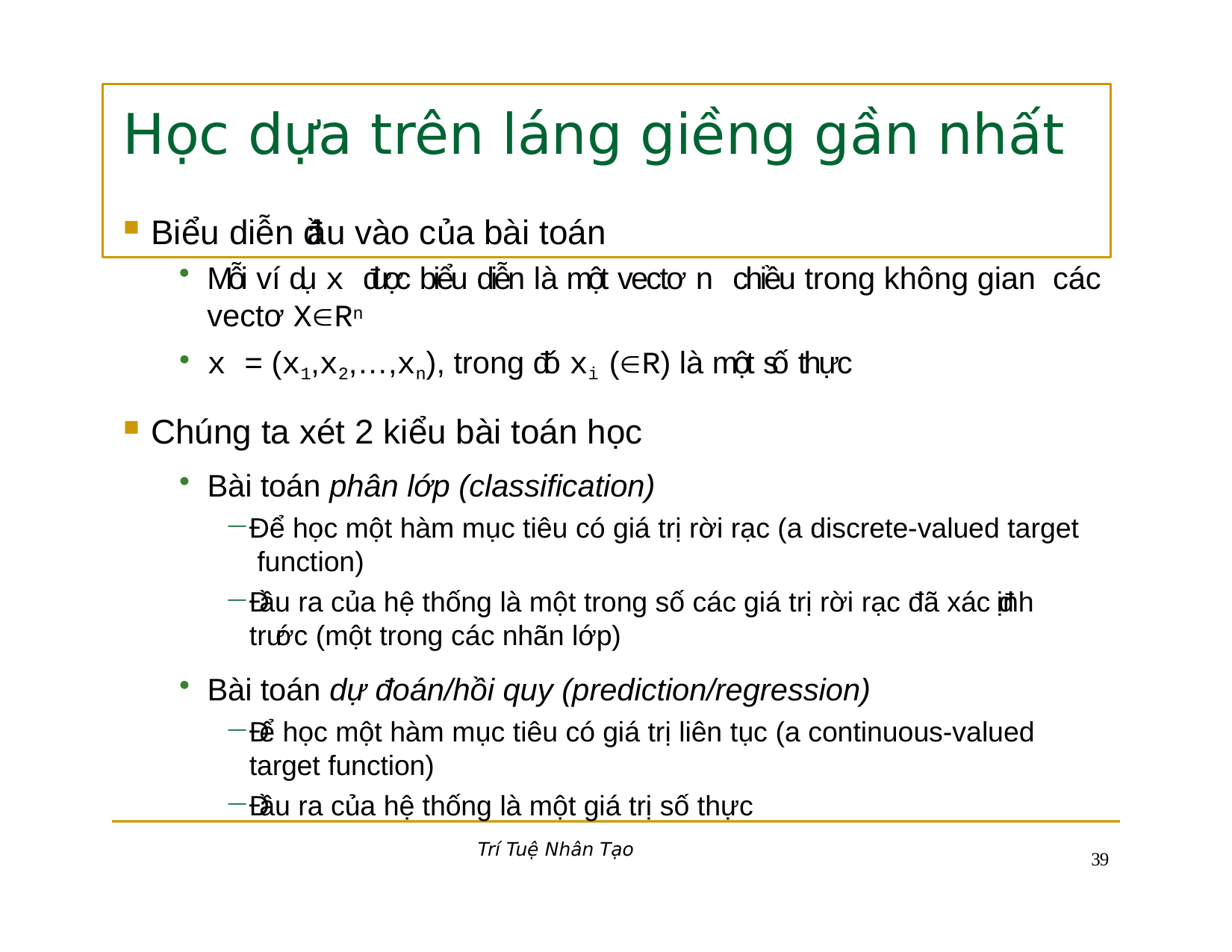

# Học dựa trên láng giềng gần nhất
Biểu diễn đầu vào của bài toán
Mỗi ví dụ x được biểu diễn là một vectơ n chiều trong không gian  các vectơ X∈Rn
x = (x1,x2,…,xn), trong đó xi (∈R) là một số thực
Chúng ta xét 2 kiểu bài toán học
Bài toán phân lớp (classification)
Để học một hàm mục tiêu có giá trị rời rạc (a discrete-valued target  function)
Đầu ra của hệ thống là một trong số các giá trị rời rạc đã xác định  trước (một trong các nhãn lớp)
Bài toán dự đoán/hồi quy (prediction/regression)
Để học một hàm mục tiêu có giá trị liên tục (a continuous-valued  target function)
Đầu ra của hệ thống là một giá trị số thực

Trí Tuệ Nhân Tạo
39